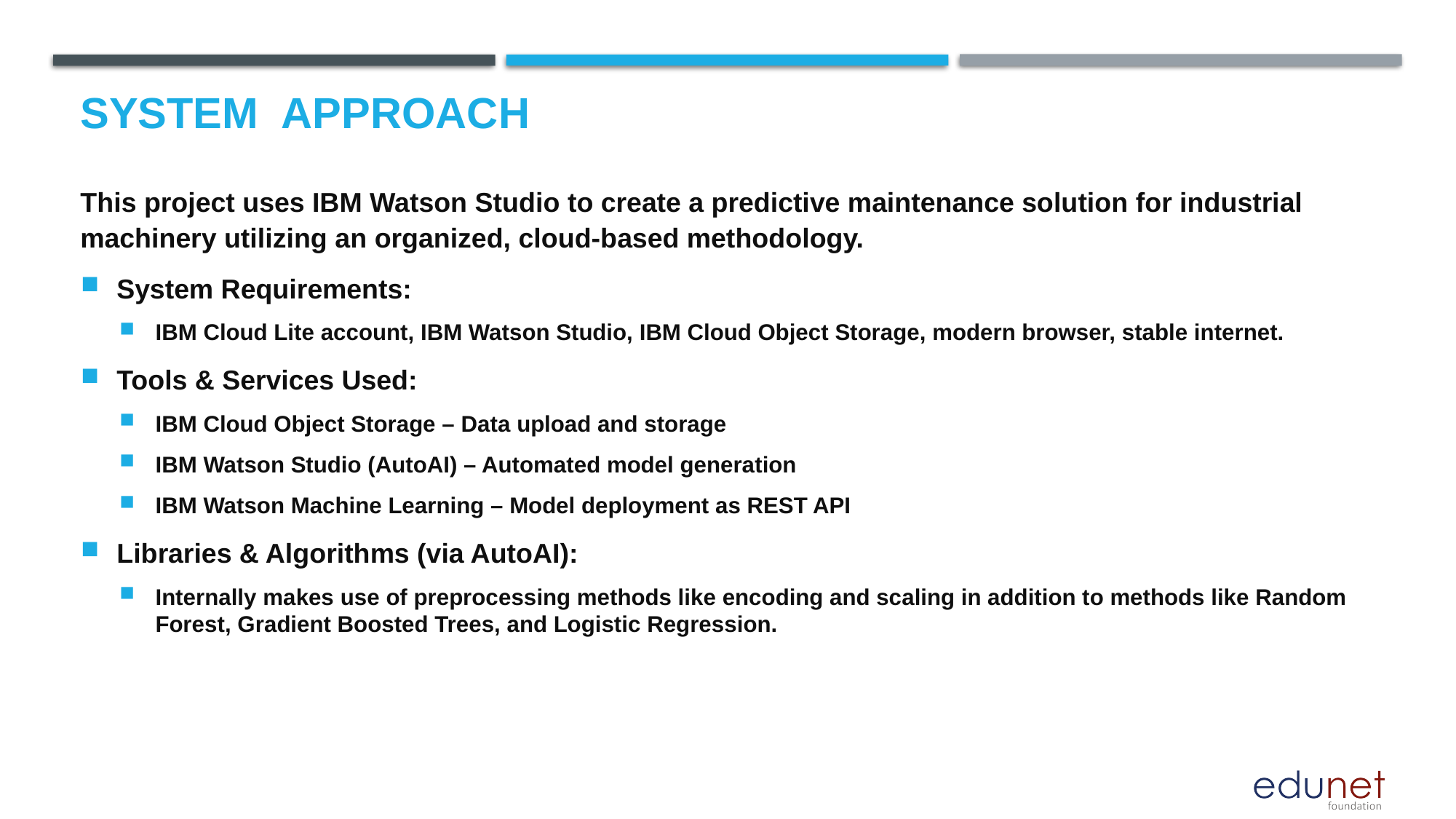

# System  Approach
This project uses IBM Watson Studio to create a predictive maintenance solution for industrial machinery utilizing an organized, cloud-based methodology.
System Requirements:
IBM Cloud Lite account, IBM Watson Studio, IBM Cloud Object Storage, modern browser, stable internet.
Tools & Services Used:
IBM Cloud Object Storage – Data upload and storage
IBM Watson Studio (AutoAI) – Automated model generation
IBM Watson Machine Learning – Model deployment as REST API
Libraries & Algorithms (via AutoAI):
Internally makes use of preprocessing methods like encoding and scaling in addition to methods like Random Forest, Gradient Boosted Trees, and Logistic Regression.